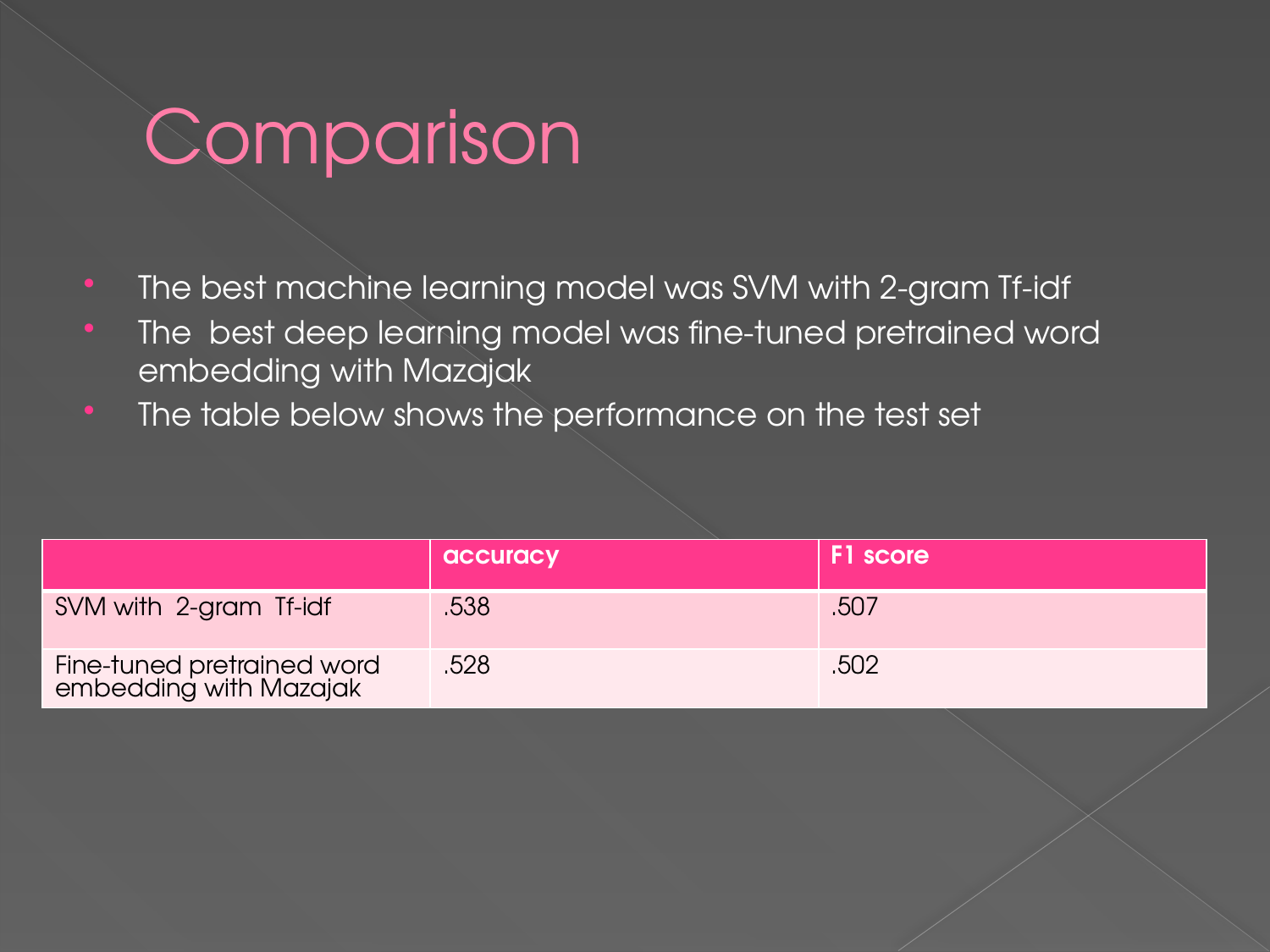

# Comparison
The best machine learning model was SVM with 2-gram Tf-idf
The  best deep learning model was fine-tuned pretrained word embedding with Mazajak
The table below shows the performance on the test set
|  | accuracy | F1 score |
| --- | --- | --- |
| SVM with 2-gram Tf-idf | .538 | .507 |
| Fine-tuned pretrained word embedding with Mazajak | .528 | .502 |